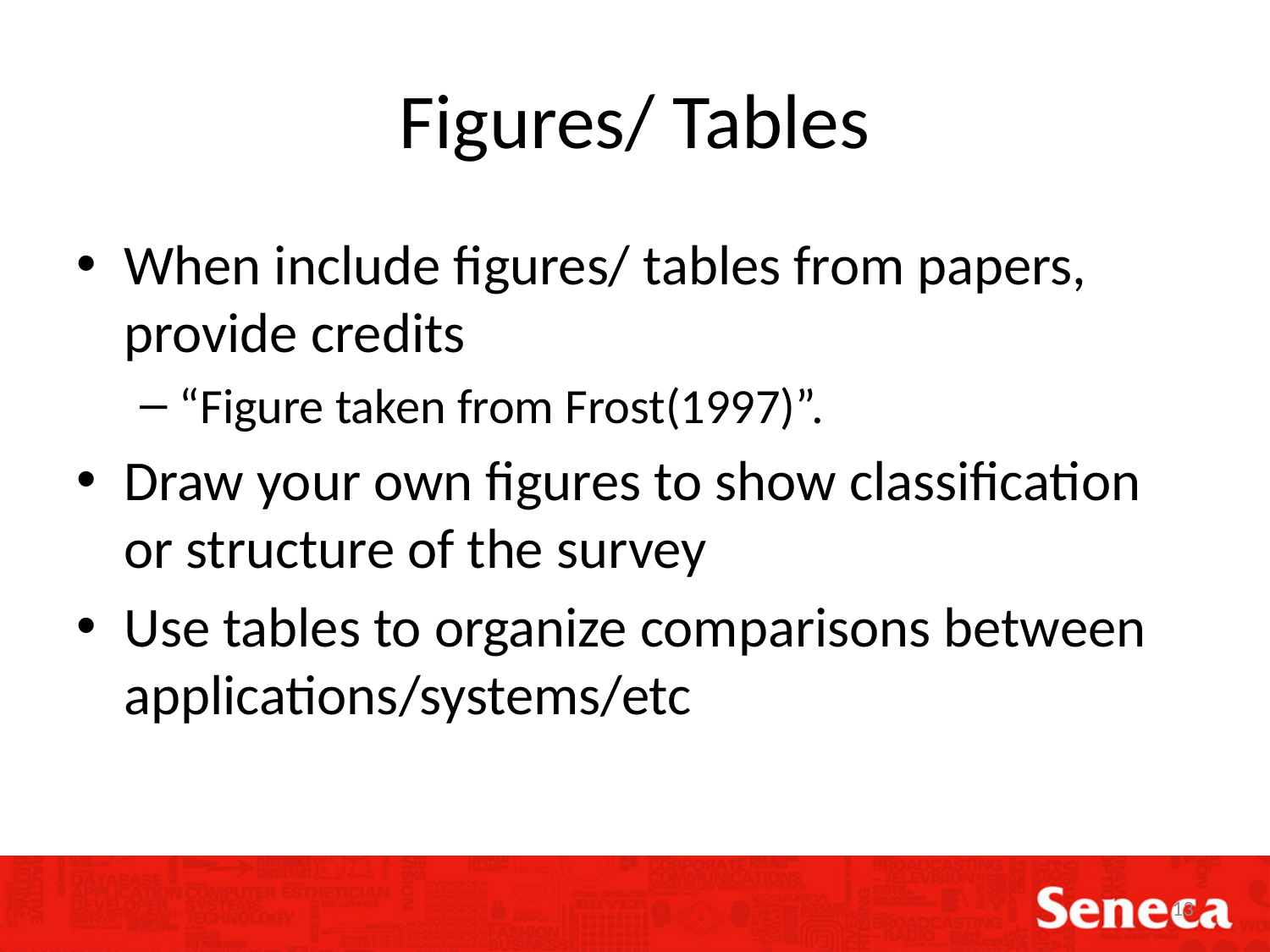

# Figures/ Tables
When include figures/ tables from papers, provide credits
“Figure taken from Frost(1997)”.
Draw your own figures to show classification or structure of the survey
Use tables to organize comparisons between applications/systems/etc
13